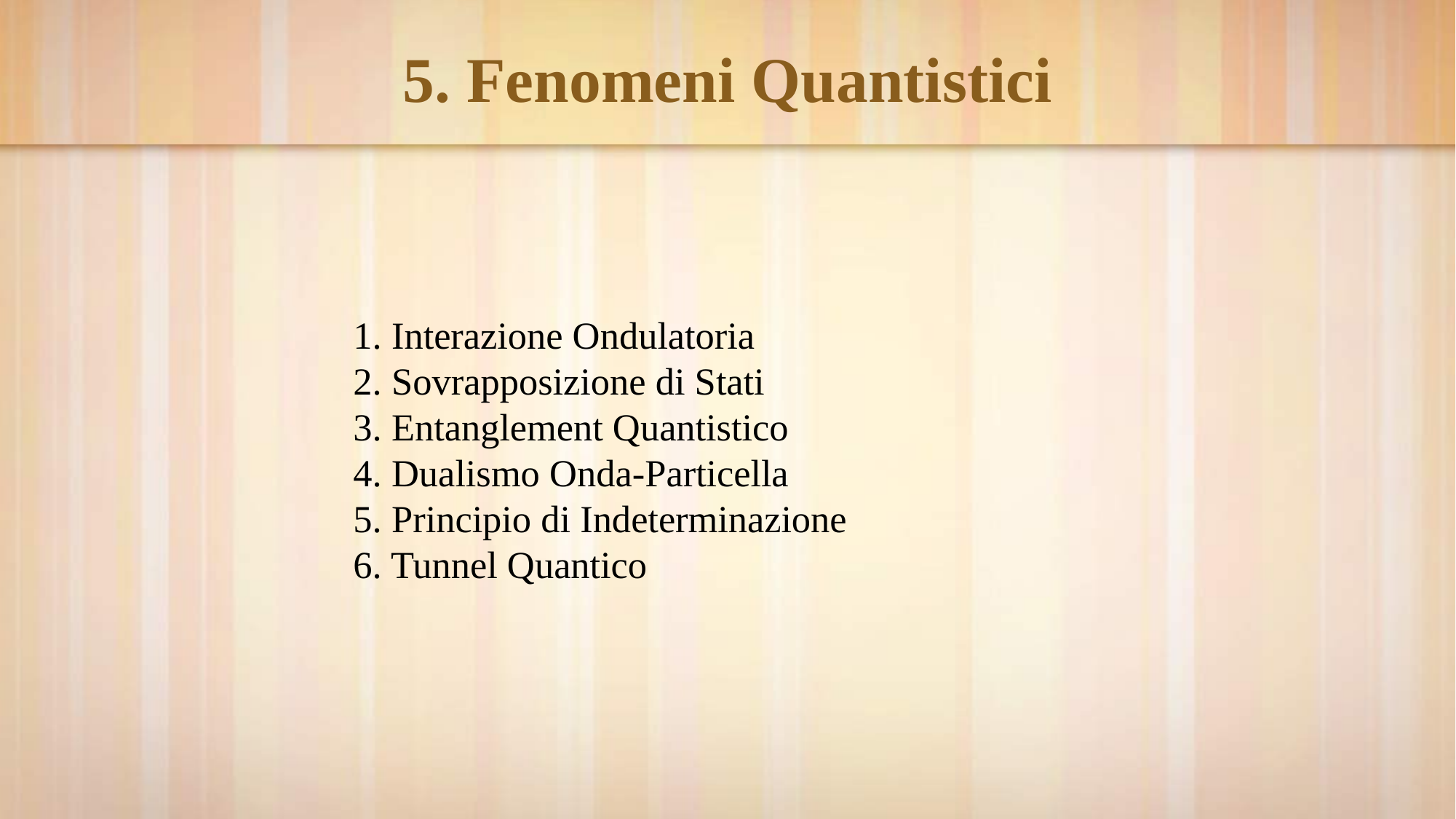

# 5. Fenomeni Quantistici

1. Interazione Ondulatoria
2. Sovrapposizione di Stati
3. Entanglement Quantistico
4. Dualismo Onda-Particella
5. Principio di Indeterminazione
6. Tunnel Quantico